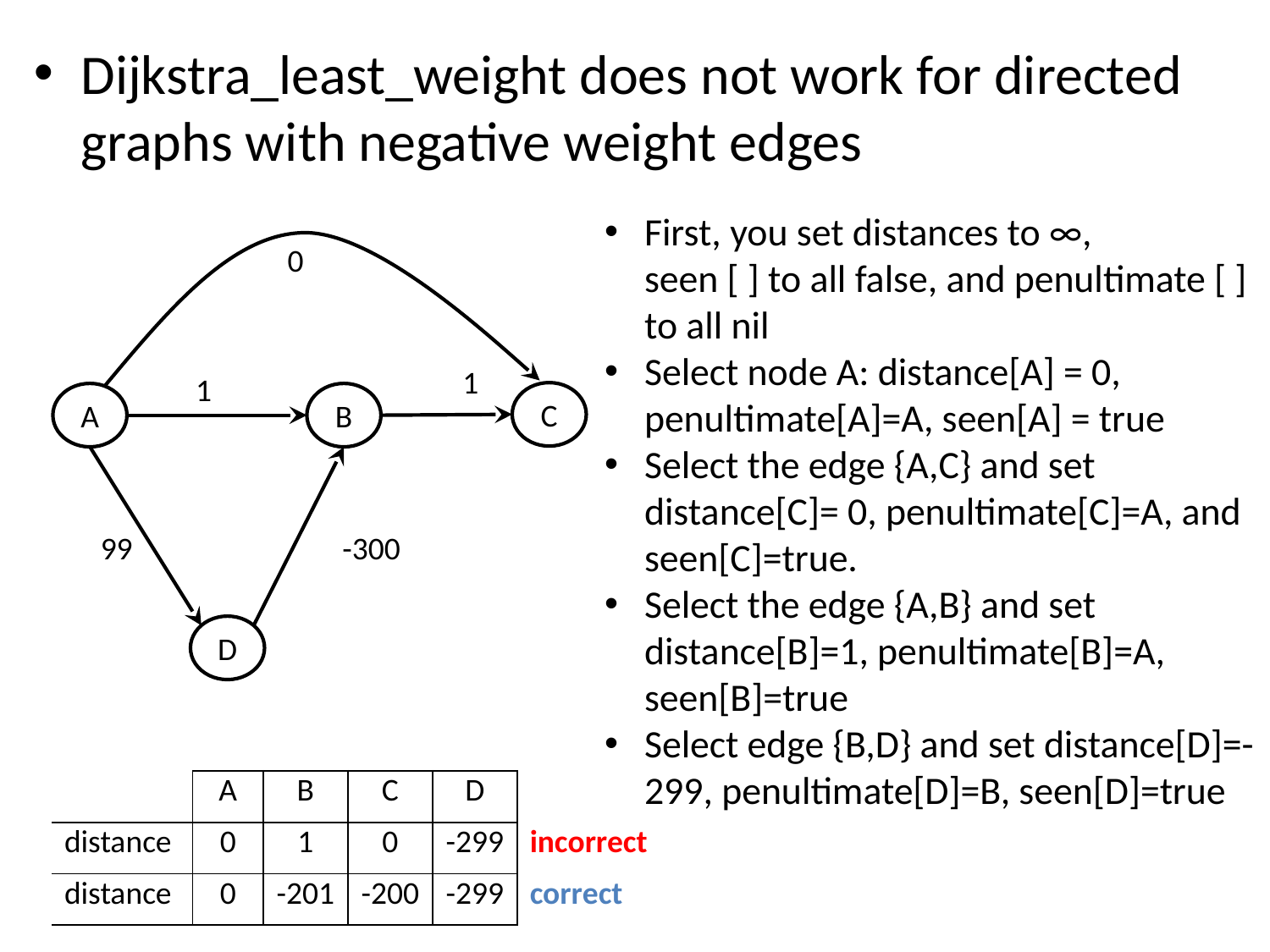

Dijkstra_least_weight does not work for directed graphs with negative weight edges
First, you set distances to ∞,
seen [ ] to all false, and penultimate [ ] to all nil
Select node A: distance[A] = 0, penultimate[A]=A, seen[A] = true
Select the edge {A,C} and set distance[C]= 0, penultimate[C]=A, and seen[C]=true.
Select the edge {A,B} and set distance[B]=1, penultimate[B]=A, seen[B]=true
Select edge {B,D} and set distance[D]=-299, penultimate[D]=B, seen[D]=true

0
1
1
C
A
B
99
-300
D
|  | A | B | C | D |  |
| --- | --- | --- | --- | --- | --- |
| distance | 0 | 1 | 0 | -299 | incorrect |
| distance | 0 | -201 | -200 | -299 | correct |